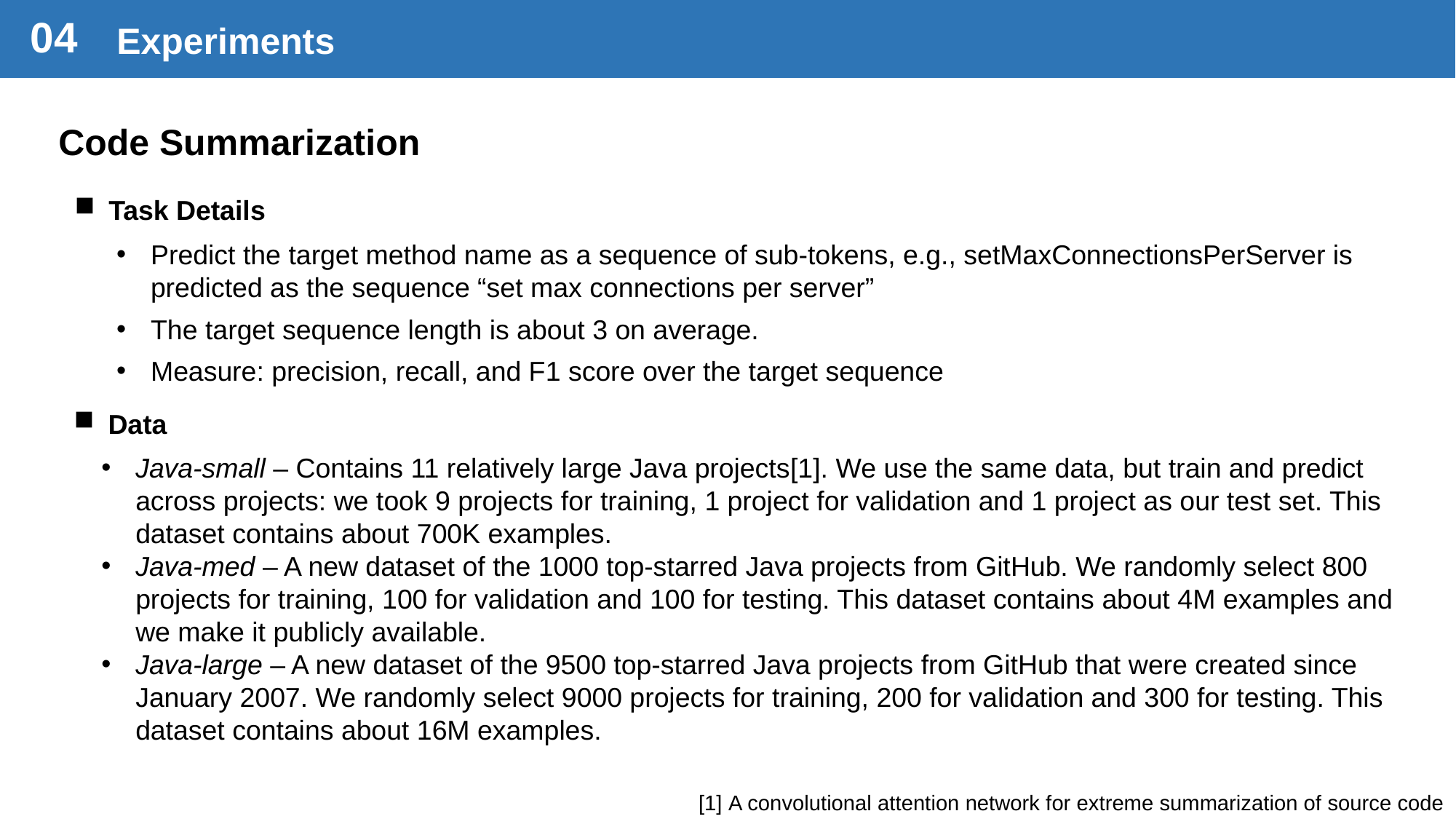

04
Experiments
Code Summarization
Task Details
Predict the target method name as a sequence of sub-tokens, e.g., setMaxConnectionsPerServer is predicted as the sequence “set max connections per server”
The target sequence length is about 3 on average.
Measure: precision, recall, and F1 score over the target sequence
Data
Java-small – Contains 11 relatively large Java projects[1]. We use the same data, but train and predict across projects: we took 9 projects for training, 1 project for validation and 1 project as our test set. This dataset contains about 700K examples.
Java-med – A new dataset of the 1000 top-starred Java projects from GitHub. We randomly select 800 projects for training, 100 for validation and 100 for testing. This dataset contains about 4M examples and we make it publicly available.
Java-large – A new dataset of the 9500 top-starred Java projects from GitHub that were created since January 2007. We randomly select 9000 projects for training, 200 for validation and 300 for testing. This dataset contains about 16M examples.
[1] A convolutional attention network for extreme summarization of source code